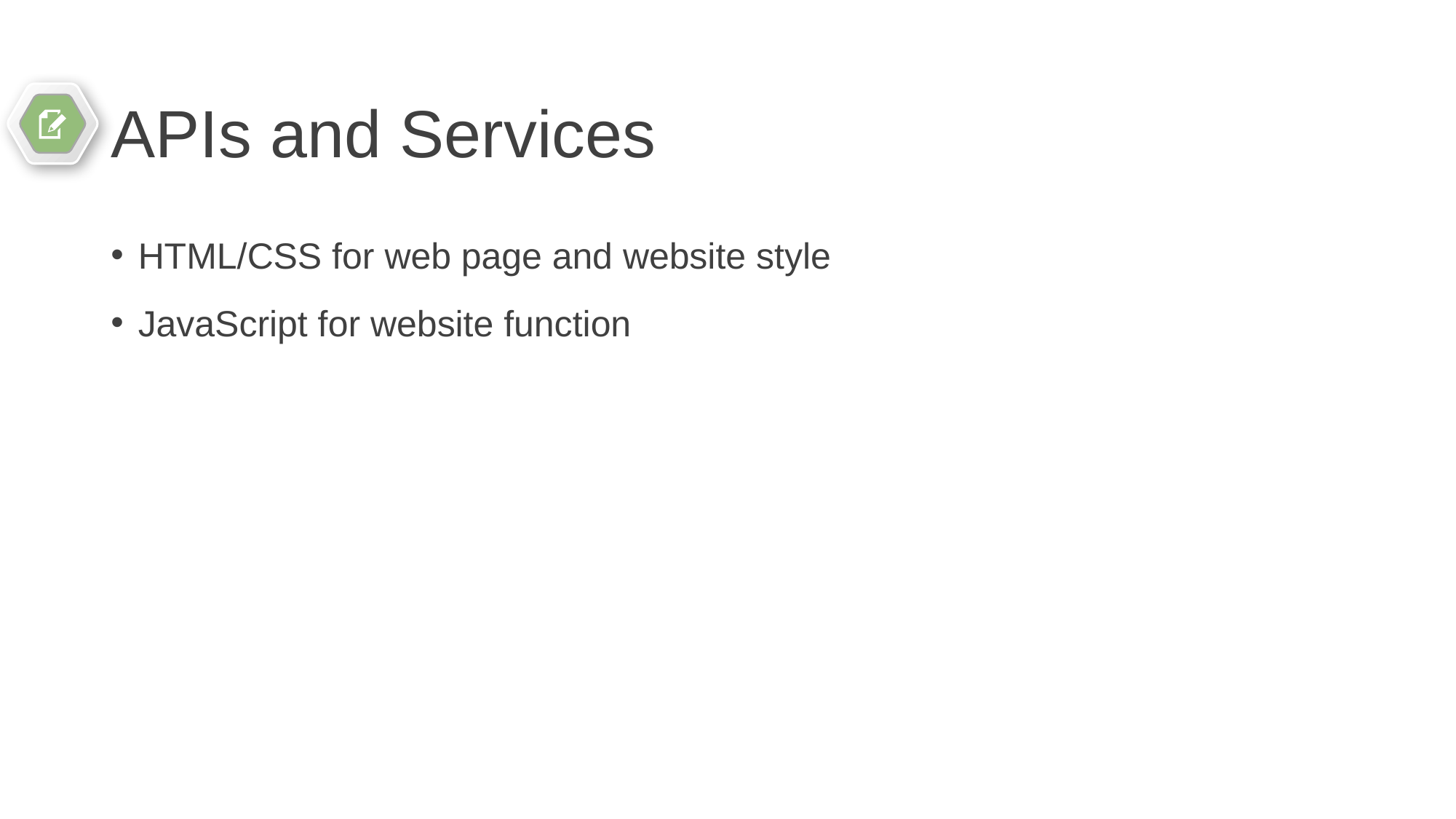

# APIs and Services
HTML/CSS for web page and website style
JavaScript for website function